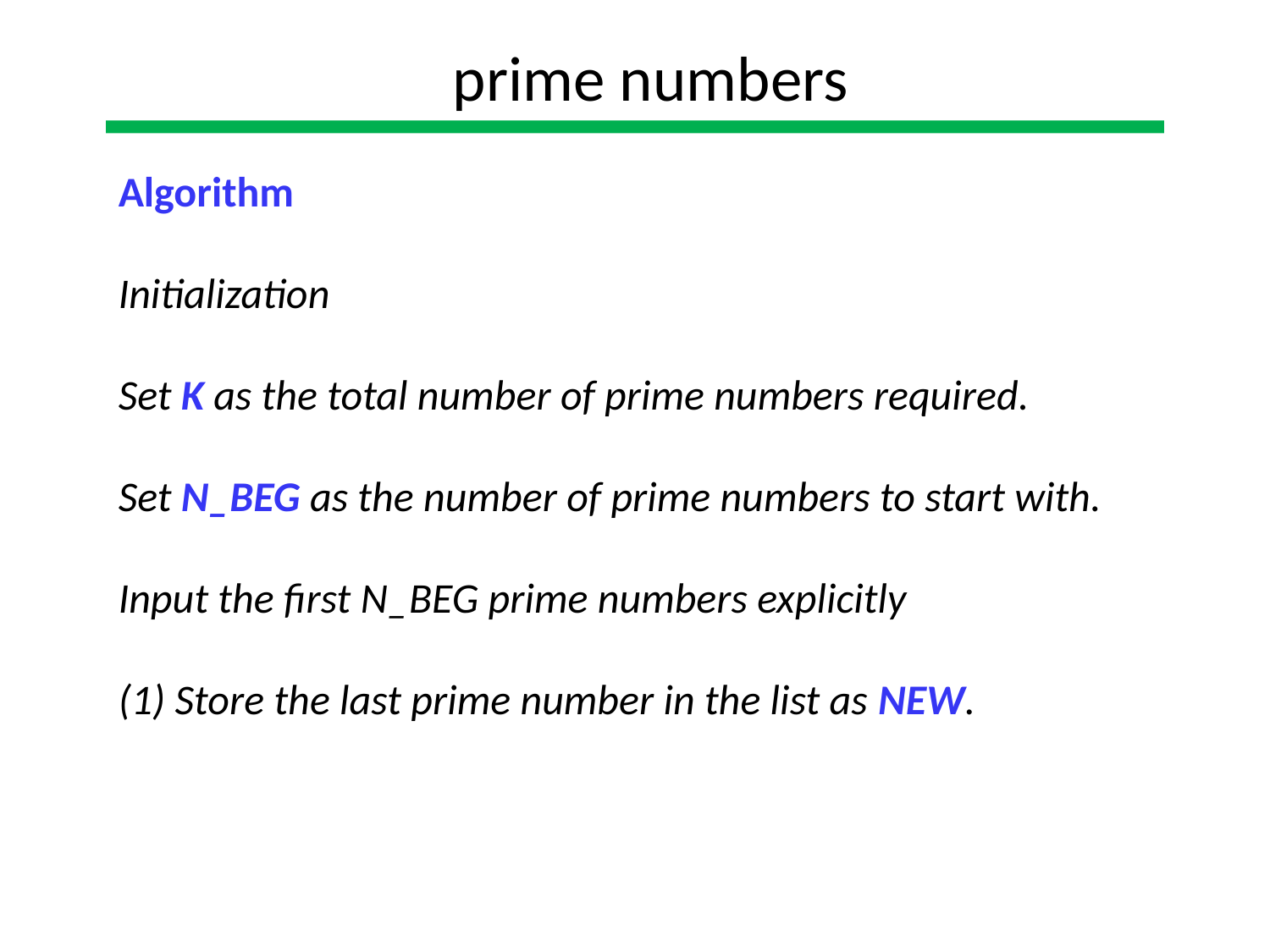

prime numbers

Algorithm

Initialization

Set K as the total number of prime numbers required.

Set N_BEG as the number of prime numbers to start with.

Input the first N_BEG prime numbers explicitly

(1) Store the last prime number in the list as NEW.